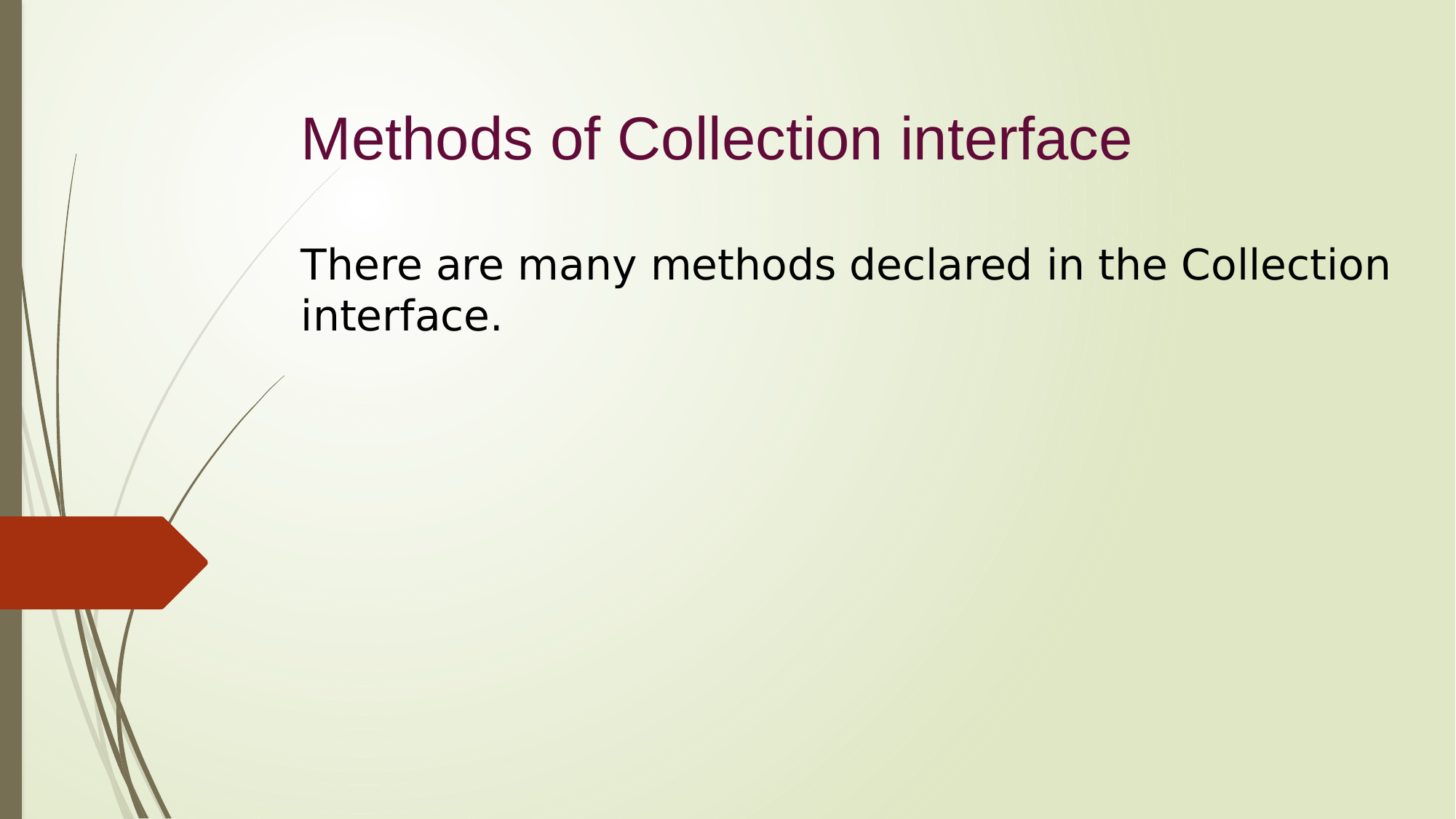

Methods of Collection interface

There are many methods declared in the Collection interface.